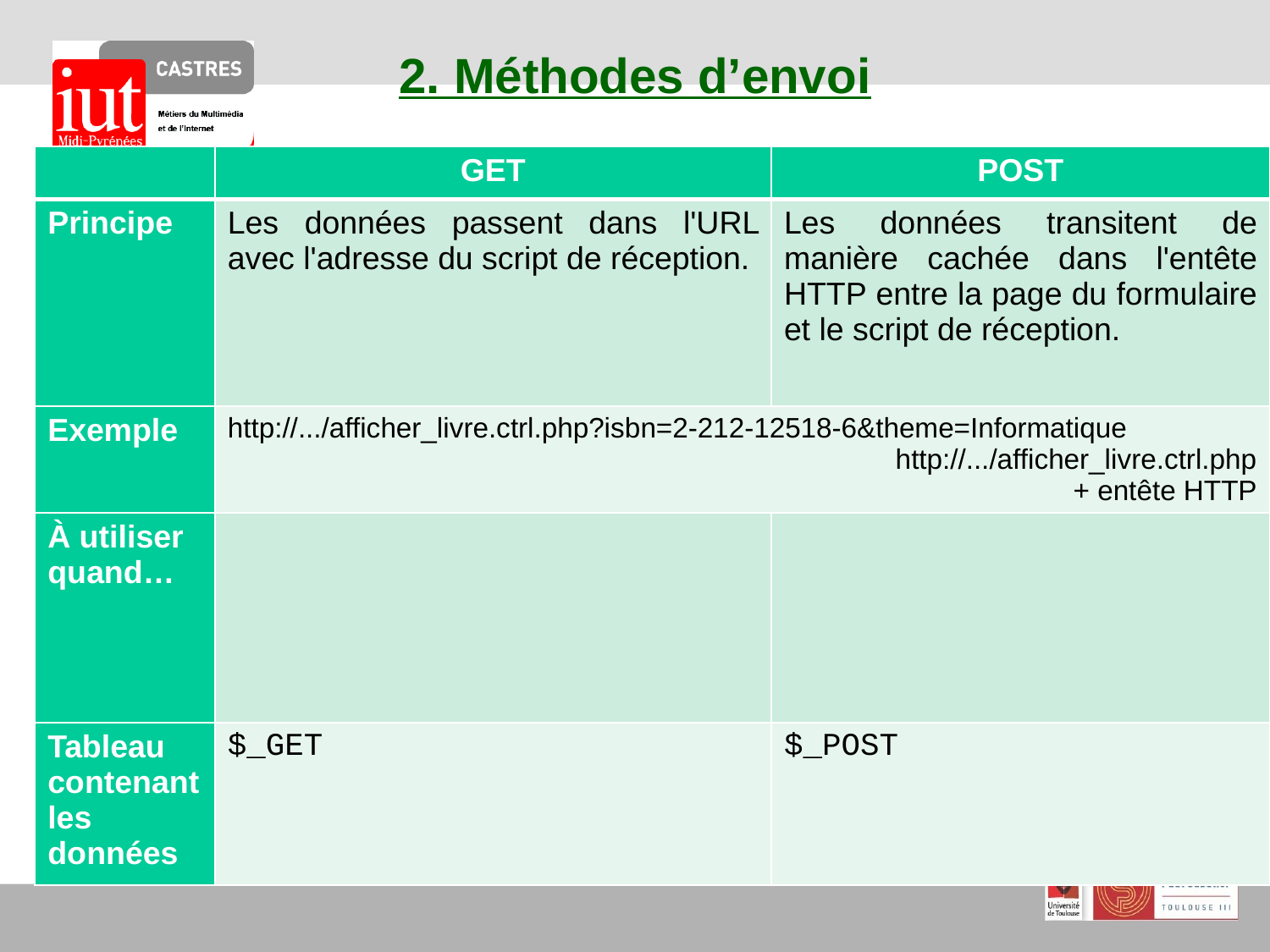

# 2. Méthodes d’envoi
|  | GET | POST |
| --- | --- | --- |
| Principe | Les données passent dans l'URL avec l'adresse du script de réception. | Les données transitent de manière cachée dans l'entête HTTP entre la page du formulaire et le script de réception. |
| Exemple | http://.../afficher\_livre.ctrl.php?isbn=2-212-12518-6&theme=Informatique http://.../afficher\_livre.ctrl.php + entête HTTP | http://.../afficher\_livre.ctrl.php + entête HTTP |
| À utiliser quand… |  |  |
| Tableau contenant les données | $\_GET | $\_POST |